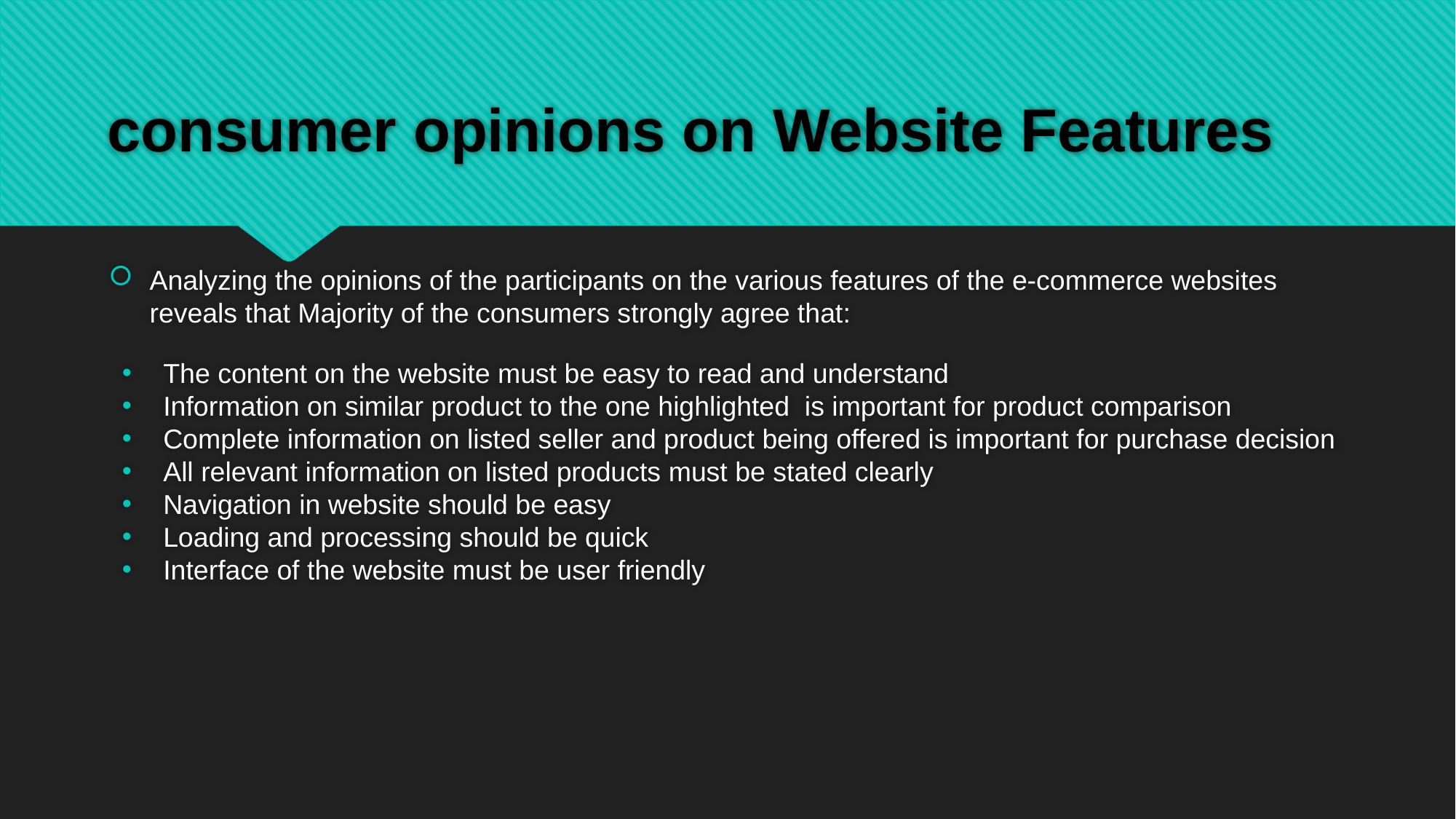

# consumer opinions on Website Features
Analyzing the opinions of the participants on the various features of the e-commerce websites reveals that Majority of the consumers strongly agree that:
The content on the website must be easy to read and understand
Information on similar product to the one highlighted  is important for product comparison
Complete information on listed seller and product being offered is important for purchase decision
All relevant information on listed products must be stated clearly
Navigation in website should be easy
Loading and processing should be quick
Interface of the website must be user friendly